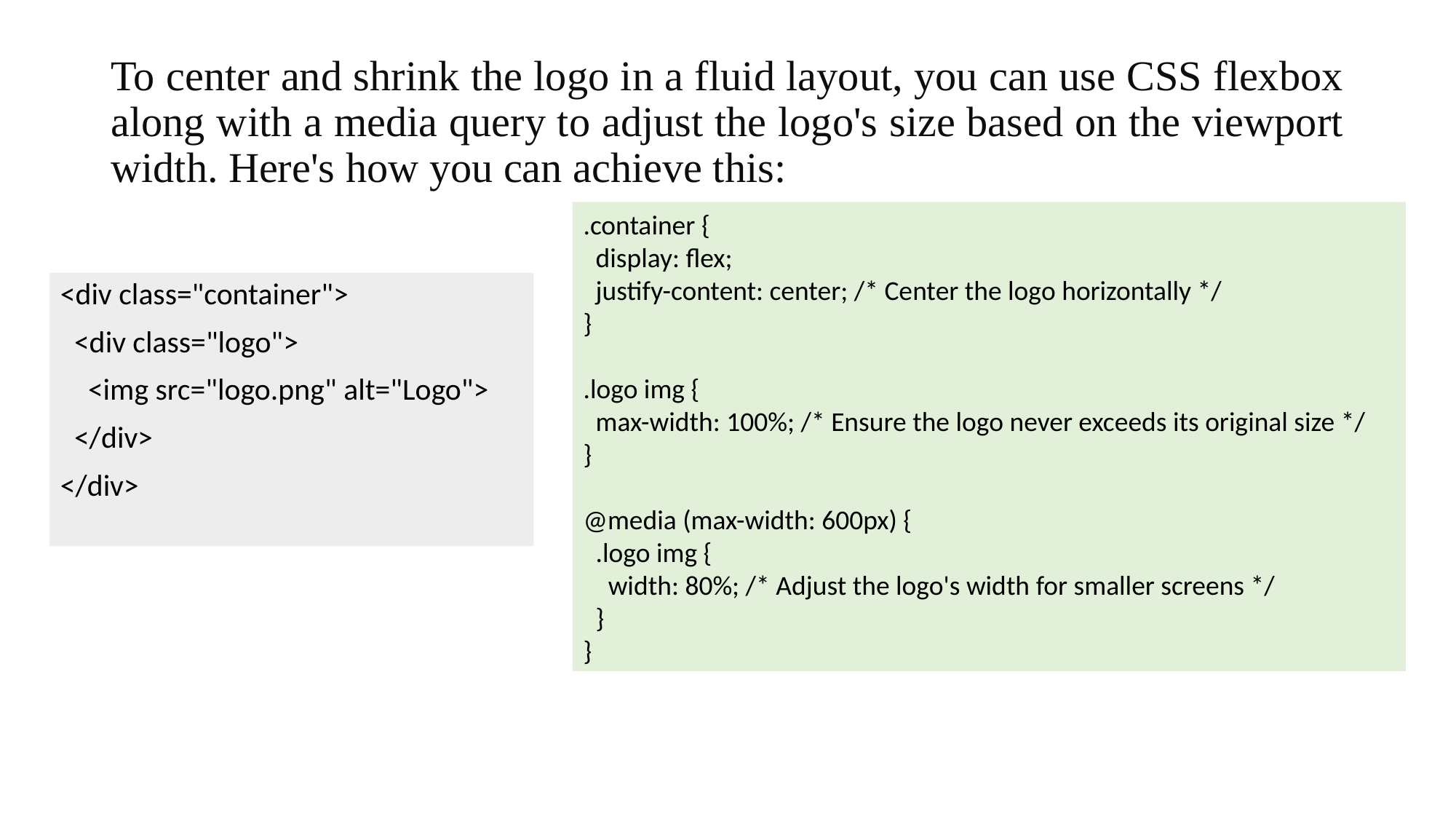

# To center and shrink the logo in a fluid layout, you can use CSS flexbox along with a media query to adjust the logo's size based on the viewport width. Here's how you can achieve this:
.container {
  display: flex;
  justify-content: center; /* Center the logo horizontally */
}

.logo img {
  max-width: 100%; /* Ensure the logo never exceeds its original size */
}

@media (max-width: 600px) {
  .logo img {
    width: 80%; /* Adjust the logo's width for smaller screens */
  }
}
<div class="container">
  <div class="logo">
    <img src="logo.png" alt="Logo">
  </div>
</div>